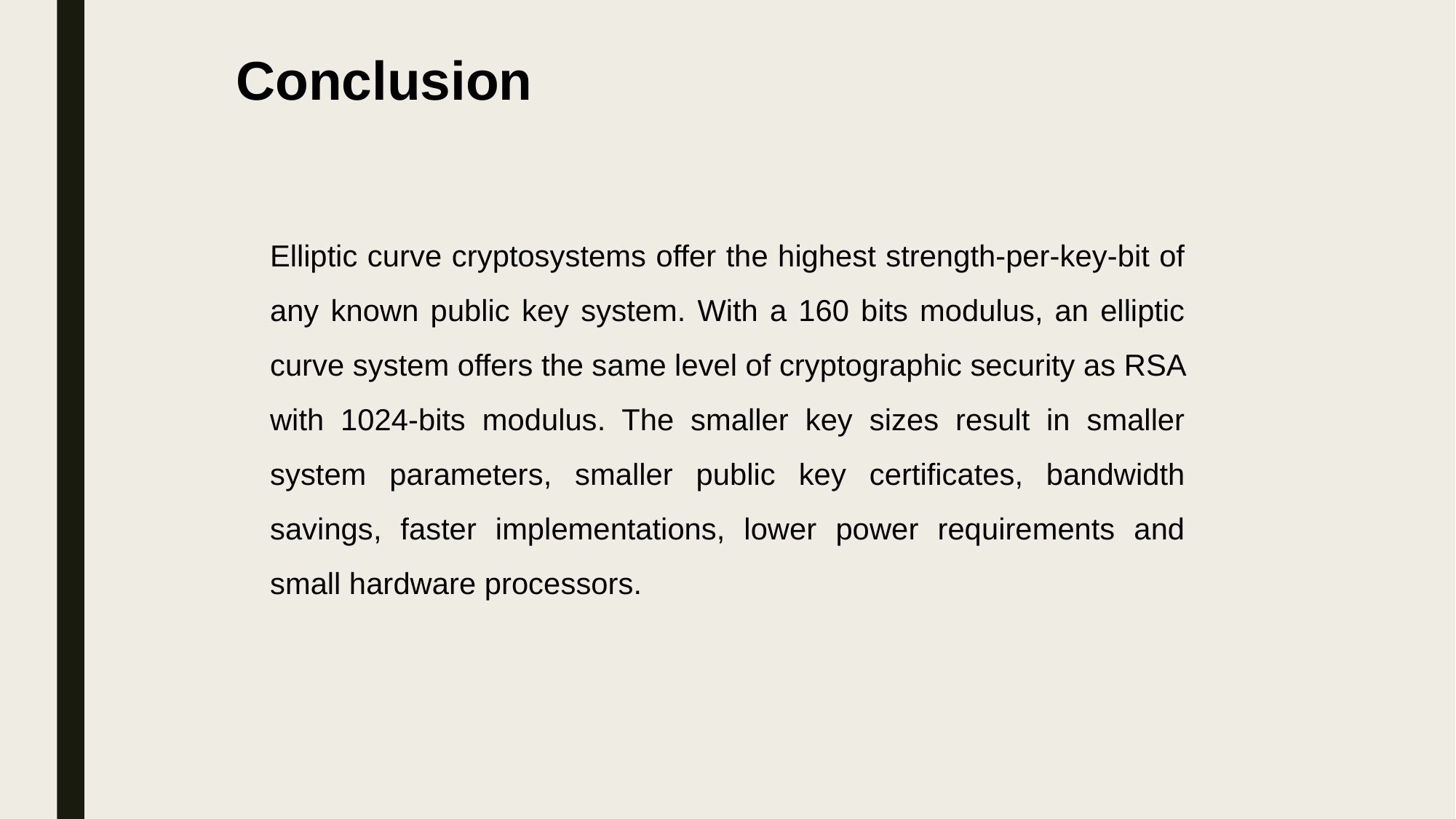

Conclusion
Elliptic curve cryptosystems offer the highest strength-per-key-bit of any known public key system. With a 160 bits modulus, an elliptic curve system offers the same level of cryptographic security as RSA with 1024-bits modulus. The smaller key sizes result in smaller system parameters, smaller public key certificates, bandwidth savings, faster implementations, lower power requirements and small hardware processors.